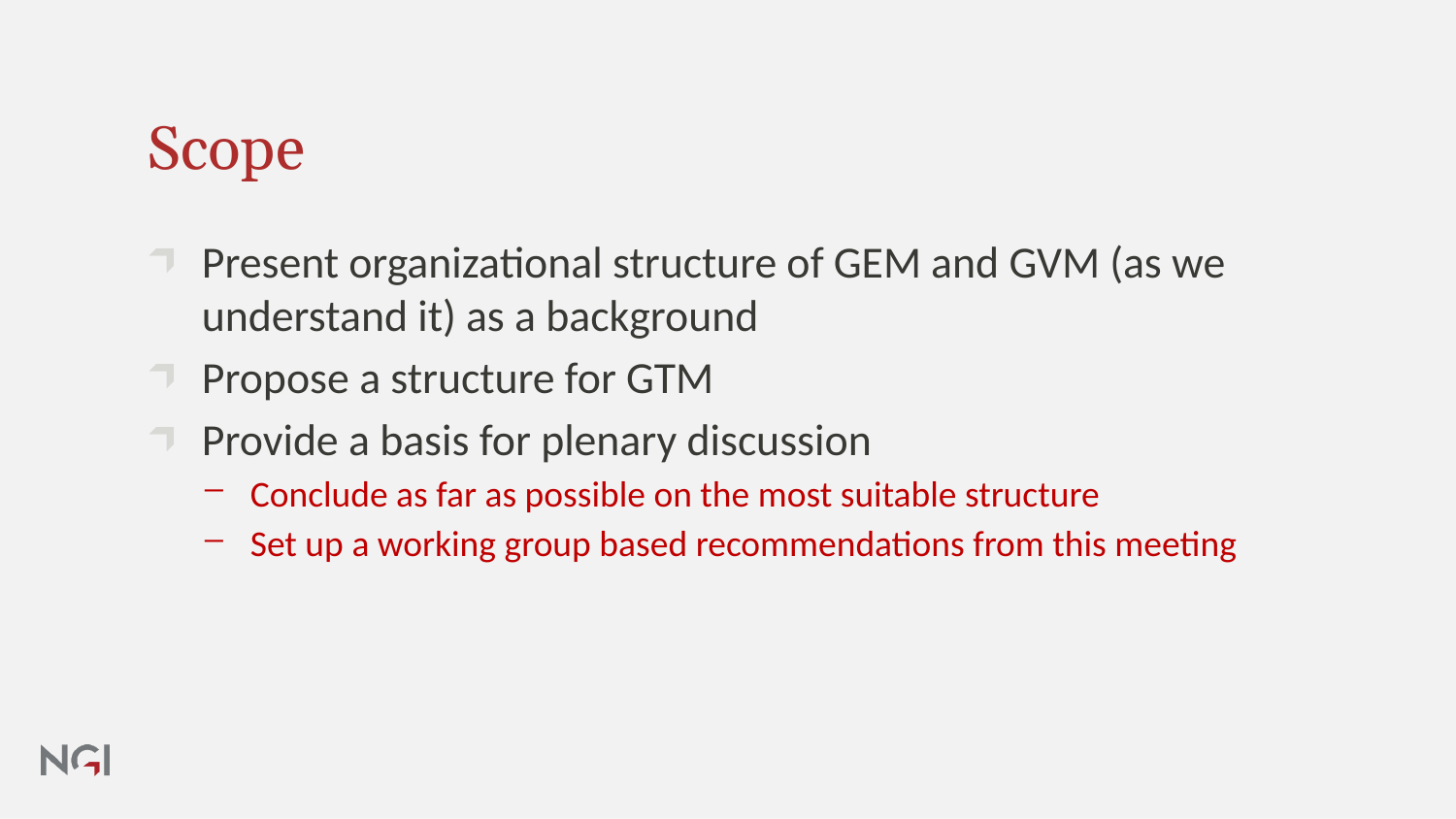

# Scope
Present organizational structure of GEM and GVM (as we understand it) as a background
Propose a structure for GTM
Provide a basis for plenary discussion
Conclude as far as possible on the most suitable structure
Set up a working group based recommendations from this meeting